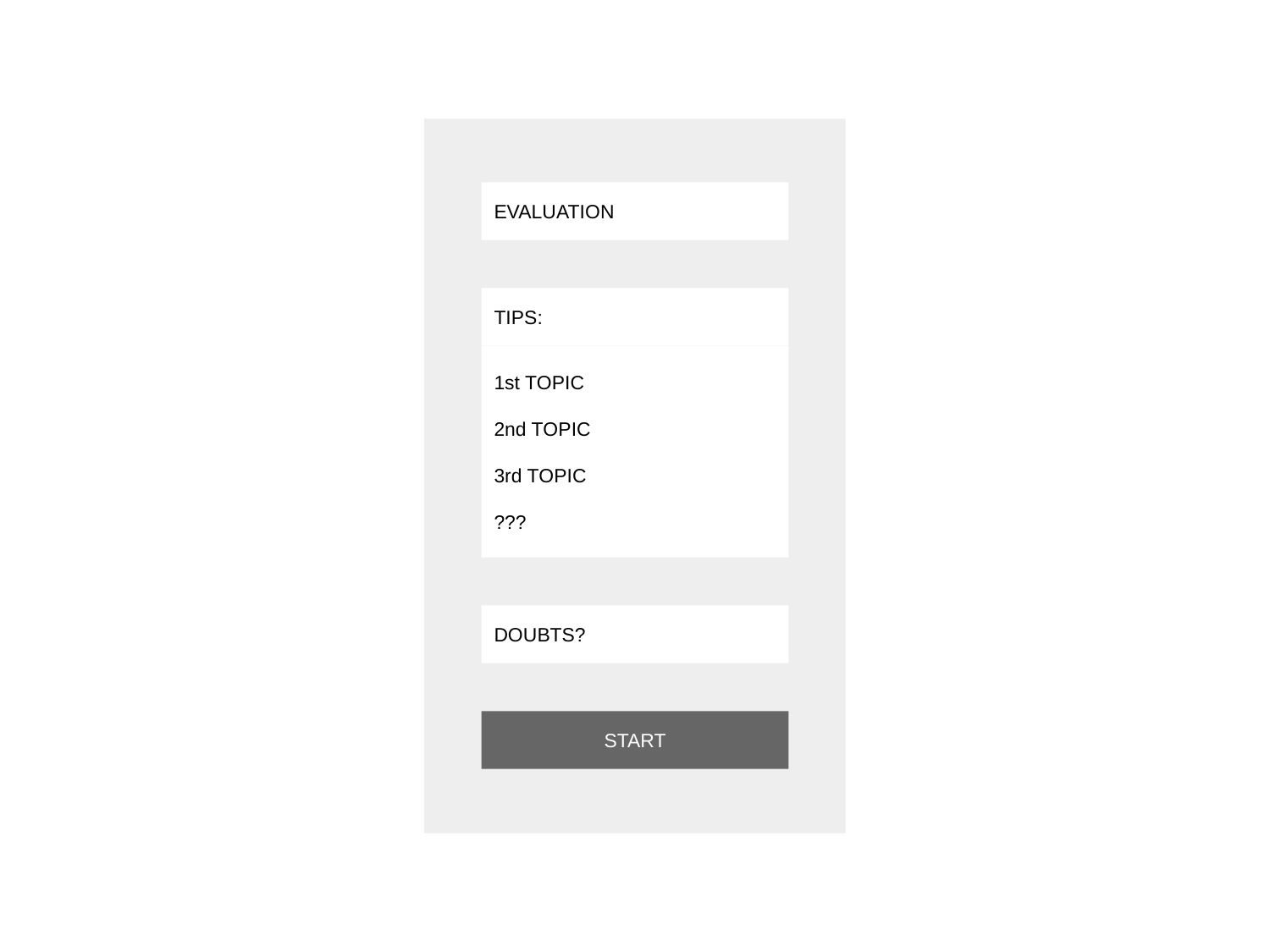

EVALUATION
TIPS:
1st TOPIC

2nd TOPIC

3rd TOPIC

???
DOUBTS?
START